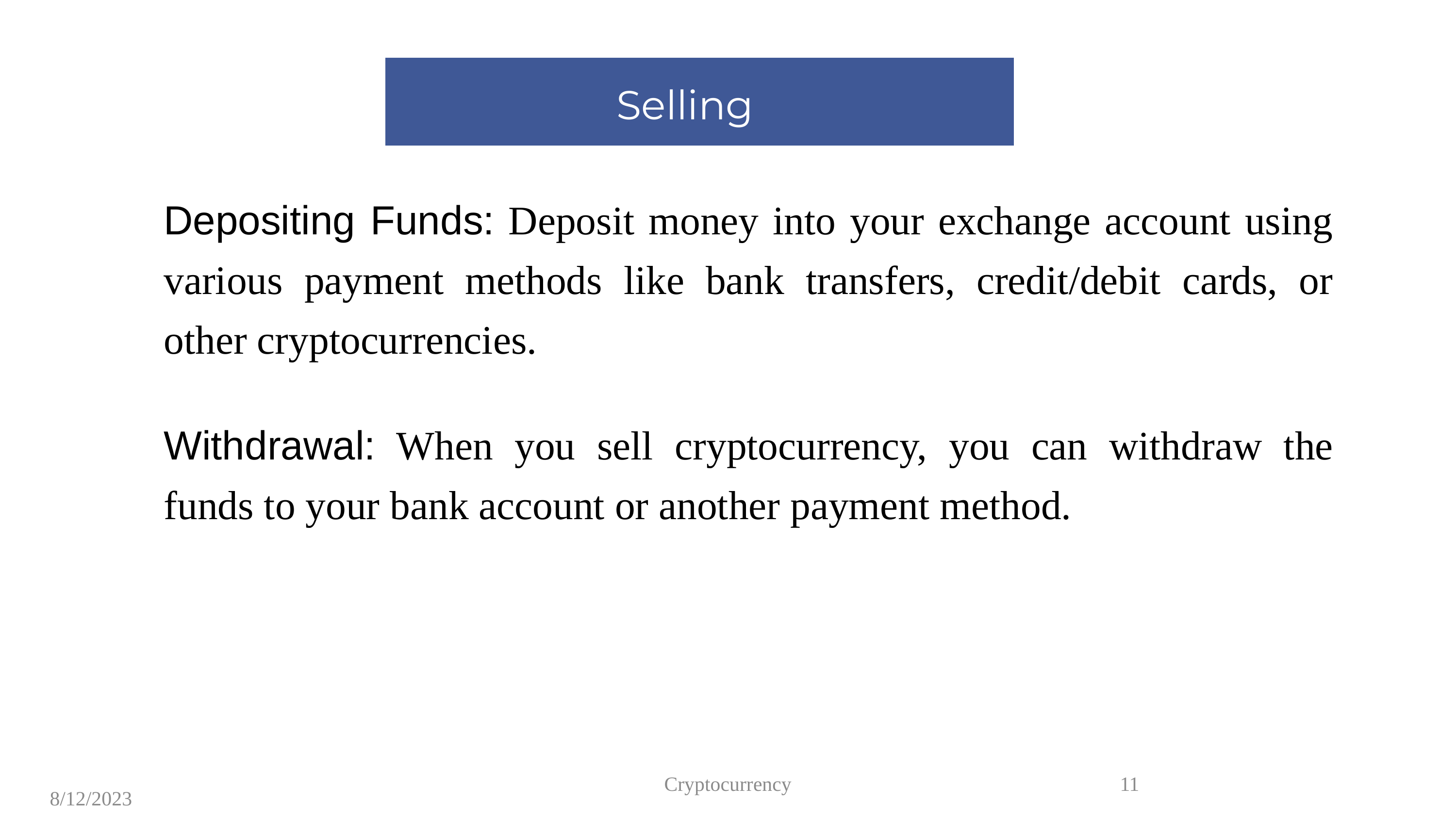

Selling
Depositing Funds: Deposit money into your exchange account using various payment methods like bank transfers, credit/debit cards, or other cryptocurrencies.
Withdrawal: When you sell cryptocurrency, you can withdraw the funds to your bank account or another payment method.
Cryptocurrency
11
8/12/2023